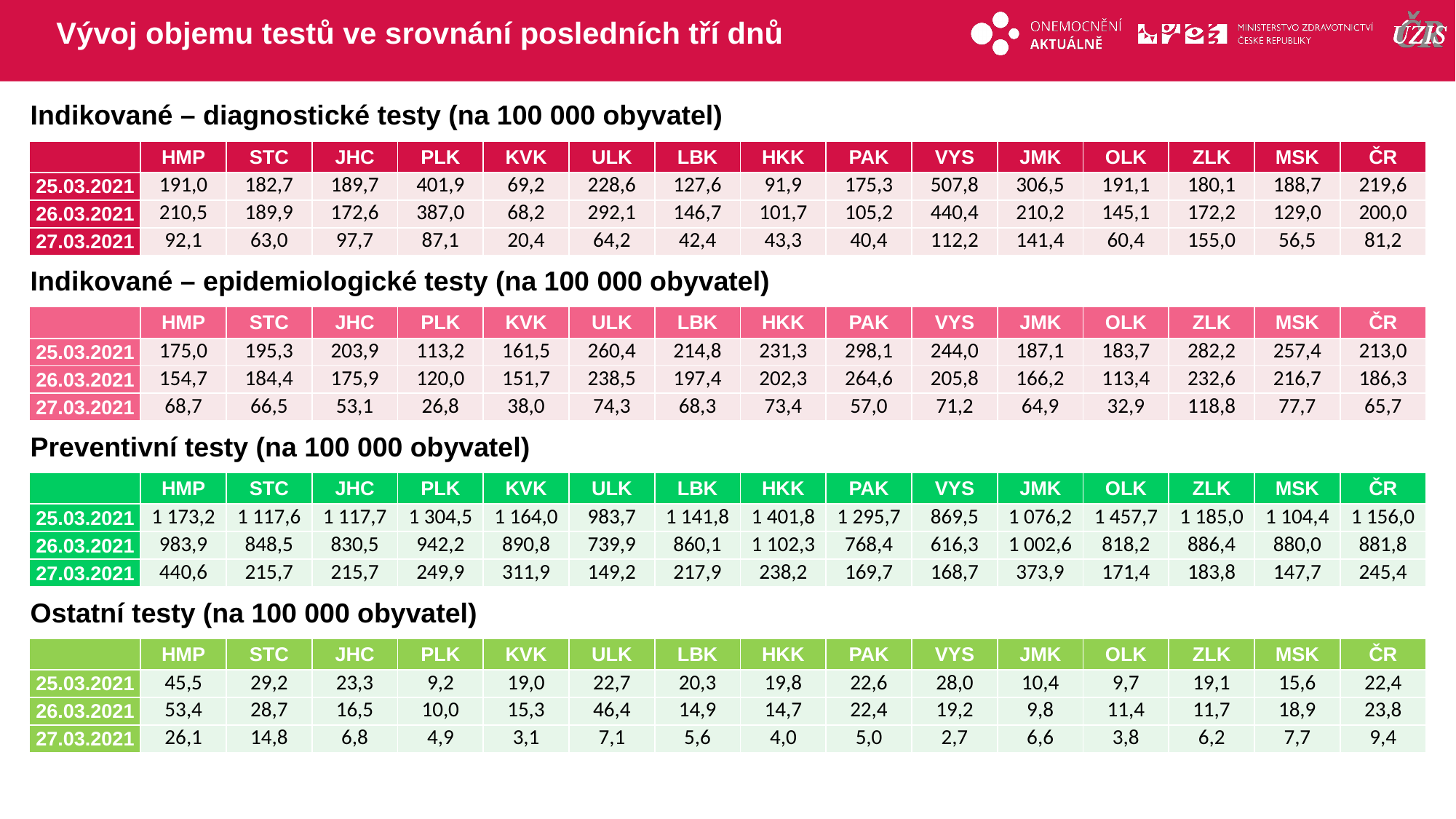

# Vývoj objemu testů ve srovnání posledních tří dnů
| Indikované – diagnostické testy (na 100 000 obyvatel) |  |  |  |  |  |  |  |  |  |  |  |  |  |  |  |
| --- | --- | --- | --- | --- | --- | --- | --- | --- | --- | --- | --- | --- | --- | --- | --- |
|  | HMP | STC | JHC | PLK | KVK | ULK | LBK | HKK | PAK | VYS | JMK | OLK | ZLK | MSK | ČR |
| 25.03.2021 | 191,0 | 182,7 | 189,7 | 401,9 | 69,2 | 228,6 | 127,6 | 91,9 | 175,3 | 507,8 | 306,5 | 191,1 | 180,1 | 188,7 | 219,6 |
| 26.03.2021 | 210,5 | 189,9 | 172,6 | 387,0 | 68,2 | 292,1 | 146,7 | 101,7 | 105,2 | 440,4 | 210,2 | 145,1 | 172,2 | 129,0 | 200,0 |
| 27.03.2021 | 92,1 | 63,0 | 97,7 | 87,1 | 20,4 | 64,2 | 42,4 | 43,3 | 40,4 | 112,2 | 141,4 | 60,4 | 155,0 | 56,5 | 81,2 |
| Indikované – epidemiologické testy (na 100 000 obyvatel) |  |  |  |  |  |  |  |  |  |  |  |  |  |  |  |
|  | HMP | STC | JHC | PLK | KVK | ULK | LBK | HKK | PAK | VYS | JMK | OLK | ZLK | MSK | ČR |
| 25.03.2021 | 175,0 | 195,3 | 203,9 | 113,2 | 161,5 | 260,4 | 214,8 | 231,3 | 298,1 | 244,0 | 187,1 | 183,7 | 282,2 | 257,4 | 213,0 |
| 26.03.2021 | 154,7 | 184,4 | 175,9 | 120,0 | 151,7 | 238,5 | 197,4 | 202,3 | 264,6 | 205,8 | 166,2 | 113,4 | 232,6 | 216,7 | 186,3 |
| 27.03.2021 | 68,7 | 66,5 | 53,1 | 26,8 | 38,0 | 74,3 | 68,3 | 73,4 | 57,0 | 71,2 | 64,9 | 32,9 | 118,8 | 77,7 | 65,7 |
| Preventivní testy (na 100 000 obyvatel) |  |  |  |  |  |  |  |  |  |  |  |  |  |  |  |
|  | HMP | STC | JHC | PLK | KVK | ULK | LBK | HKK | PAK | VYS | JMK | OLK | ZLK | MSK | ČR |
| 25.03.2021 | 1 173,2 | 1 117,6 | 1 117,7 | 1 304,5 | 1 164,0 | 983,7 | 1 141,8 | 1 401,8 | 1 295,7 | 869,5 | 1 076,2 | 1 457,7 | 1 185,0 | 1 104,4 | 1 156,0 |
| 26.03.2021 | 983,9 | 848,5 | 830,5 | 942,2 | 890,8 | 739,9 | 860,1 | 1 102,3 | 768,4 | 616,3 | 1 002,6 | 818,2 | 886,4 | 880,0 | 881,8 |
| 27.03.2021 | 440,6 | 215,7 | 215,7 | 249,9 | 311,9 | 149,2 | 217,9 | 238,2 | 169,7 | 168,7 | 373,9 | 171,4 | 183,8 | 147,7 | 245,4 |
| Ostatní testy (na 100 000 obyvatel) |  |  |  |  |  |  |  |  |  |  |  |  |  |  |  |
|  | HMP | STC | JHC | PLK | KVK | ULK | LBK | HKK | PAK | VYS | JMK | OLK | ZLK | MSK | ČR |
| 25.03.2021 | 45,5 | 29,2 | 23,3 | 9,2 | 19,0 | 22,7 | 20,3 | 19,8 | 22,6 | 28,0 | 10,4 | 9,7 | 19,1 | 15,6 | 22,4 |
| 26.03.2021 | 53,4 | 28,7 | 16,5 | 10,0 | 15,3 | 46,4 | 14,9 | 14,7 | 22,4 | 19,2 | 9,8 | 11,4 | 11,7 | 18,9 | 23,8 |
| 27.03.2021 | 26,1 | 14,8 | 6,8 | 4,9 | 3,1 | 7,1 | 5,6 | 4,0 | 5,0 | 2,7 | 6,6 | 3,8 | 6,2 | 7,7 | 9,4 |